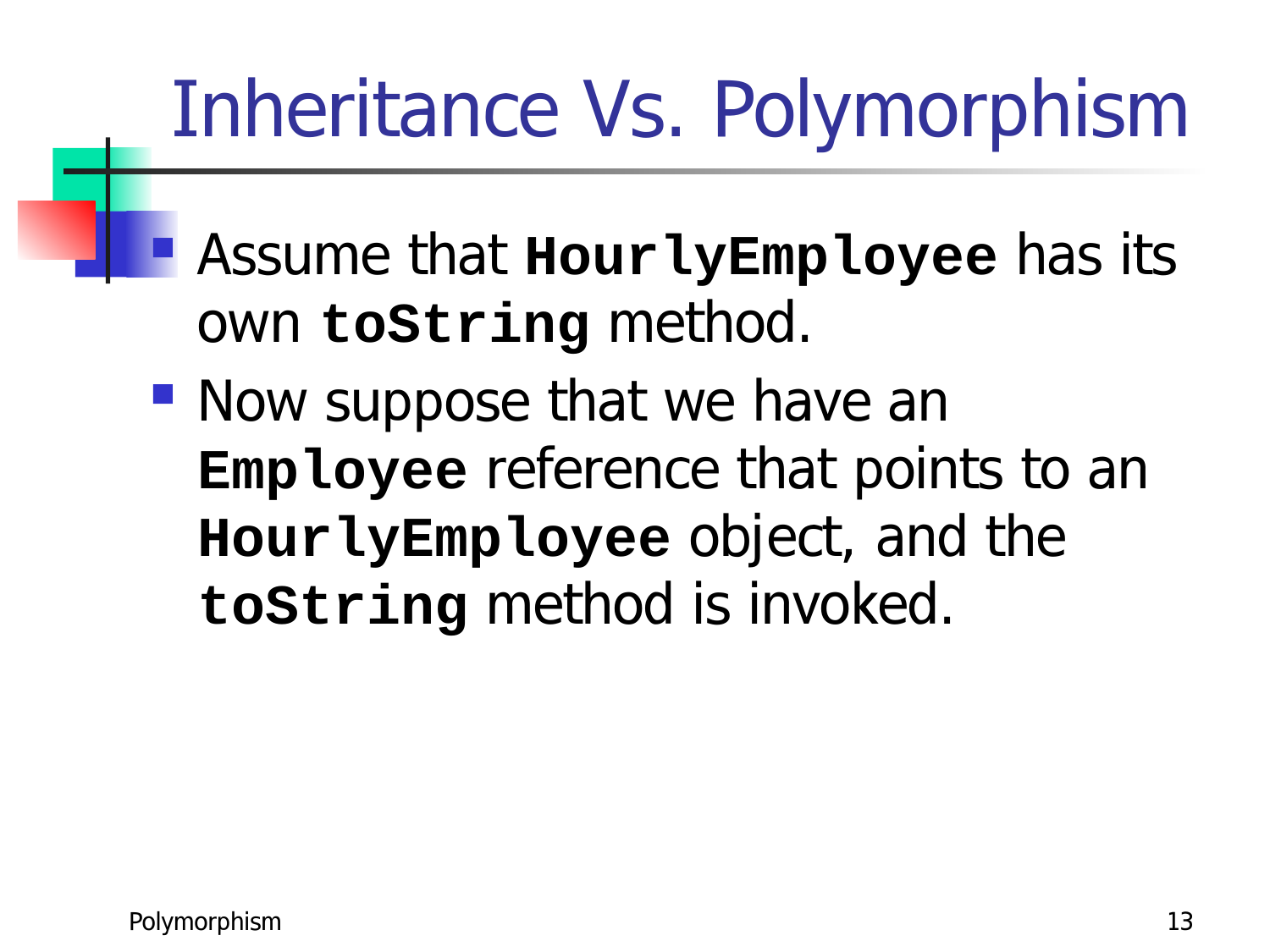

# Inheritance Vs. Polymorphism
Assume that HourlyEmployee has its own toString method.
Now suppose that we have an Employee reference that points to an HourlyEmployee object, and the toString method is invoked.
Polymorphism
13